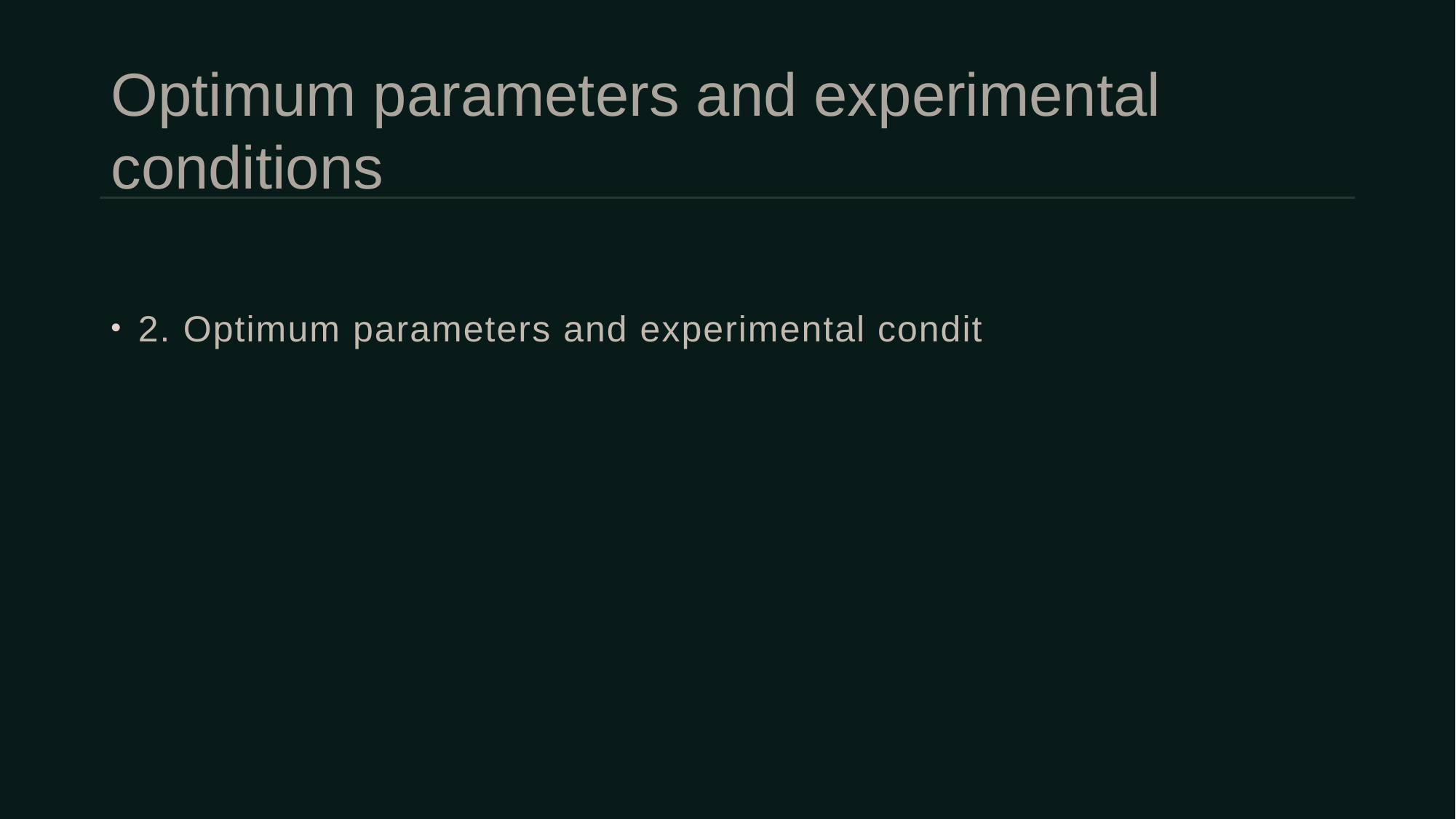

# Optimum parameters and experimental conditions
2. Optimum parameters and experimental conditions